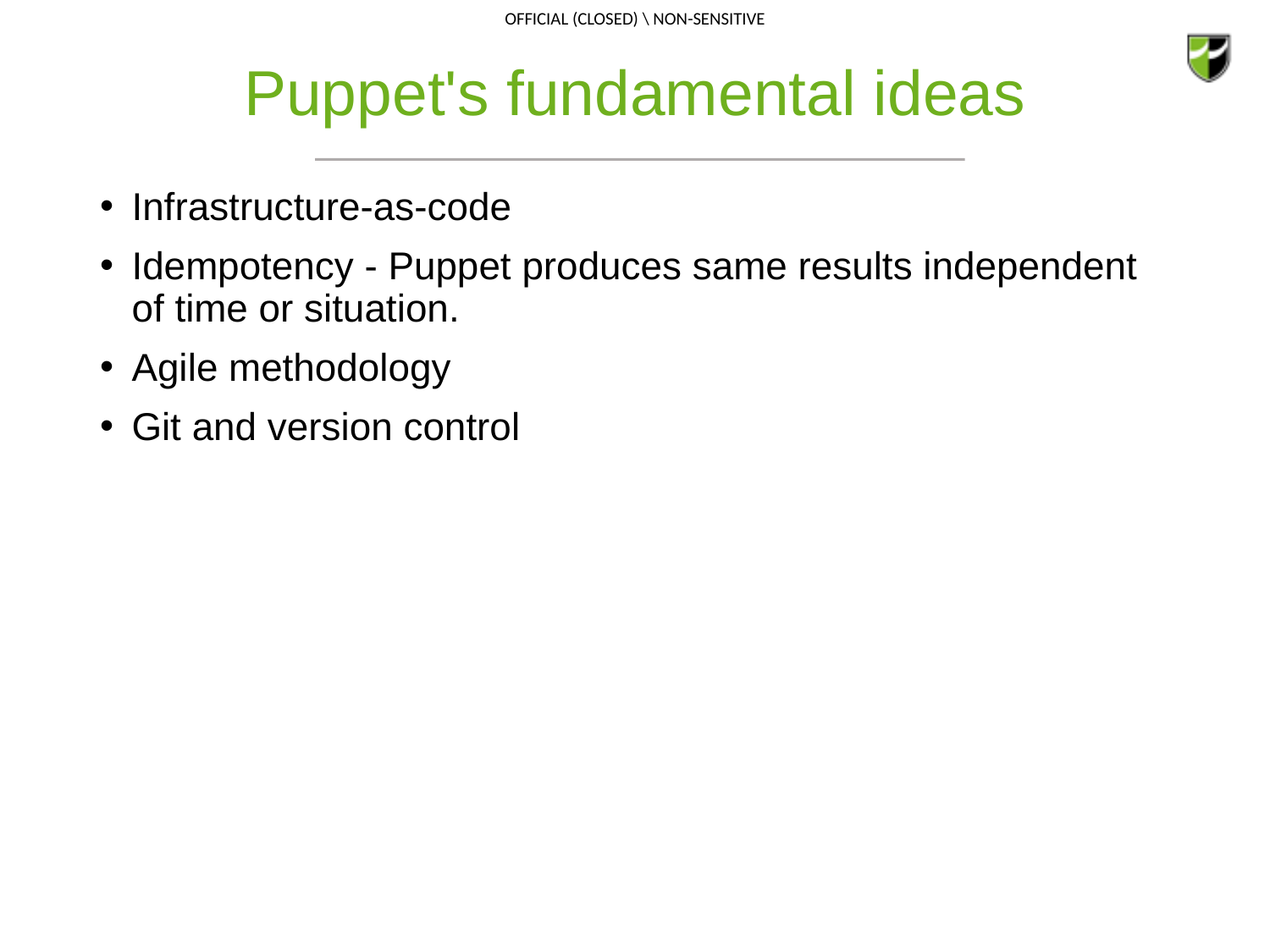

# Puppet's fundamental ideas
Infrastructure-as-code
Idempotency - Puppet produces same results independent of time or situation.
Agile methodology
Git and version control